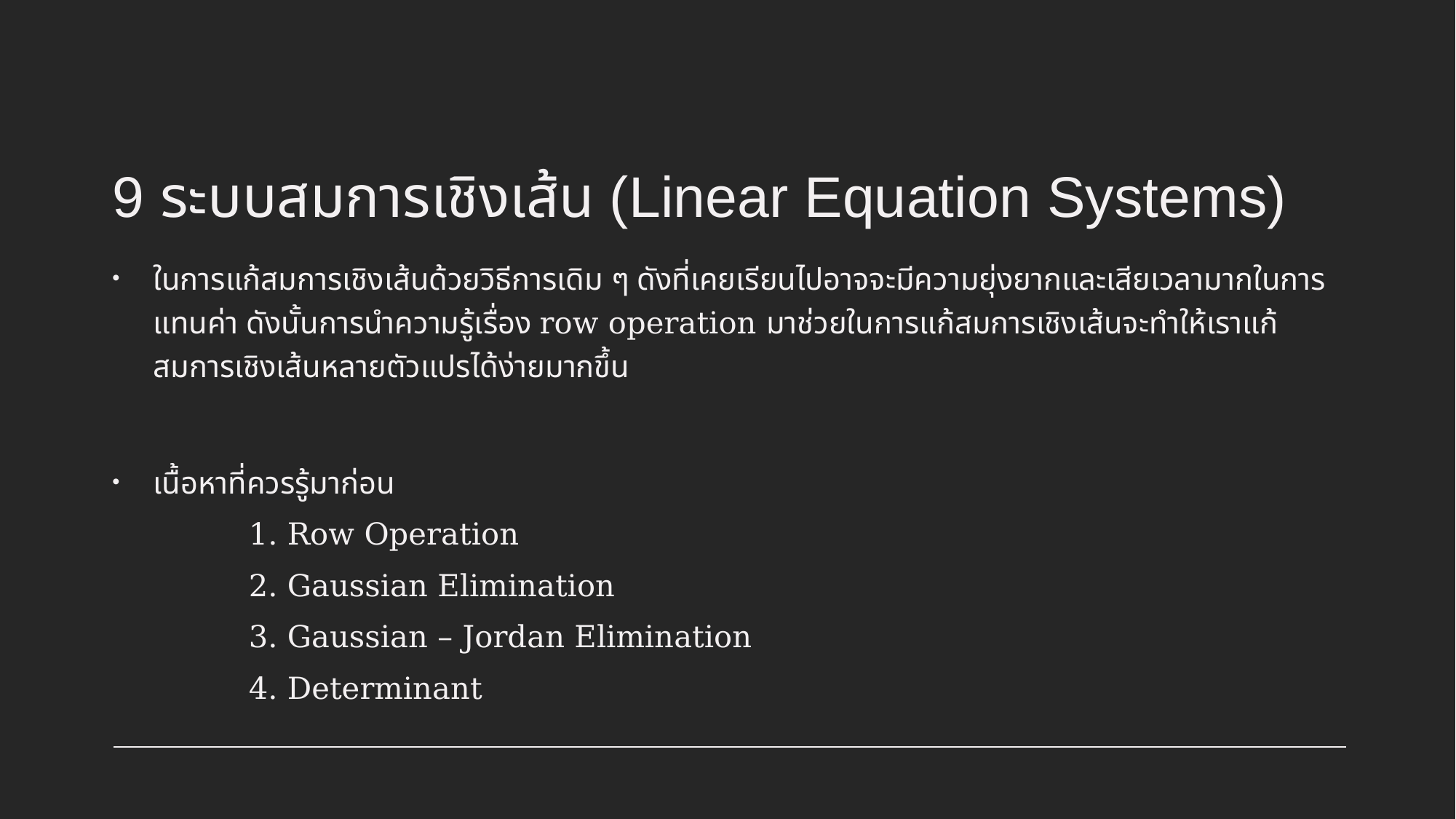

# 9 ระบบสมการเชิงเส้น (Linear Equation Systems)
ในการแก้สมการเชิงเส้นด้วยวิธีการเดิม ๆ ดังที่เคยเรียนไปอาจจะมีความยุ่งยากและเสียเวลามากในการแทนค่า ดังนั้นการนำความรู้เรื่อง row operation มาช่วยในการแก้สมการเชิงเส้นจะทำให้เราแก้สมการเชิงเส้นหลายตัวแปรได้ง่ายมากขึ้น

เนื้อหาที่ควรรู้มาก่อน
	1. Row Operation
	2. Gaussian Elimination
	3. Gaussian – Jordan Elimination
	4. Determinant